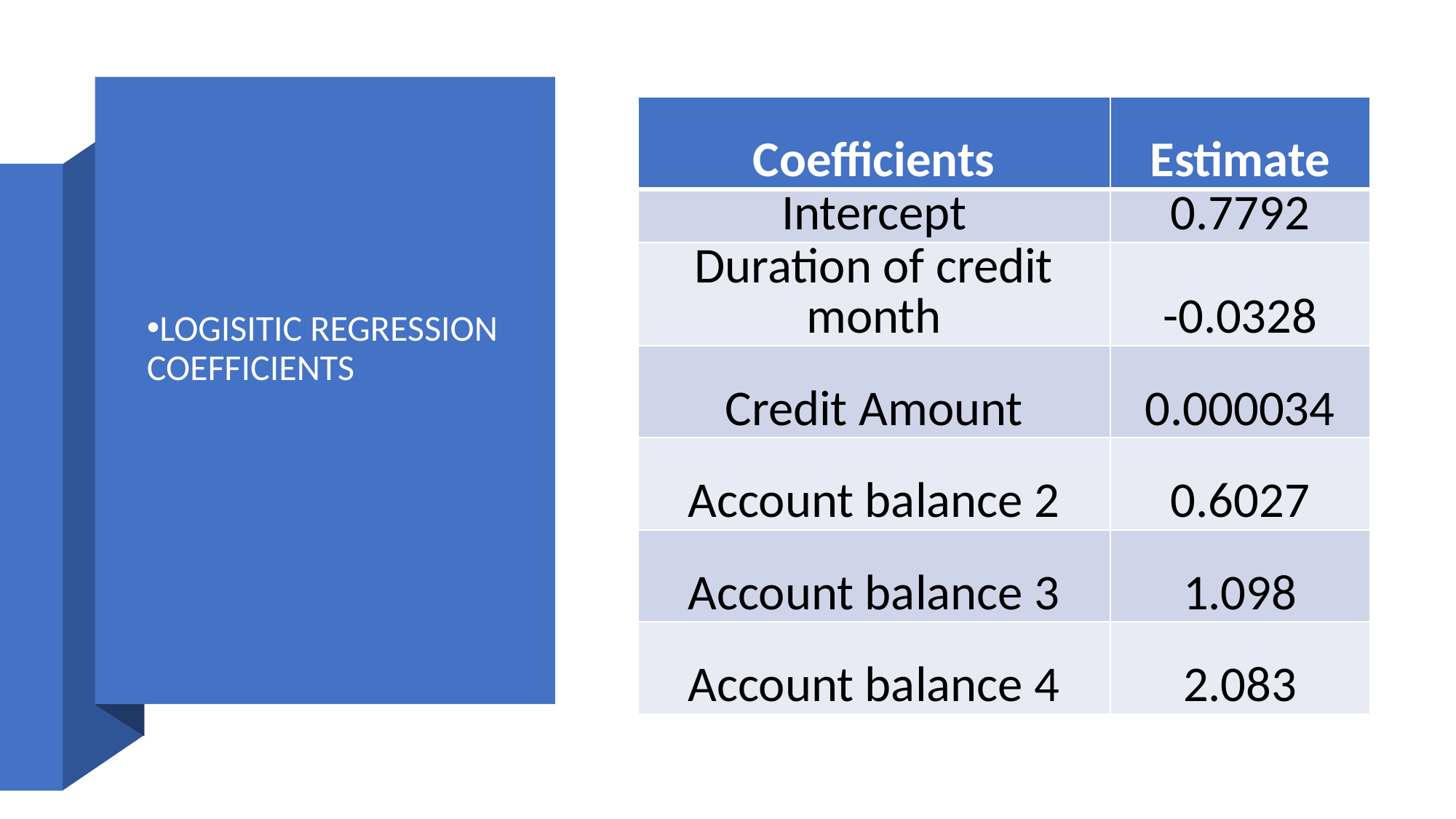

| Coefficients | Estimate |
| --- | --- |
| Intercept | 0.7792 |
| Duration of credit month | -0.0328 |
| Credit Amount | 0.000034 |
| Account balance 2 | 0.6027 |
| Account balance 3 | 1.098 |
| Account balance 4 | 2.083 |

LOGISITIC REGRESSION COEFFICIENTS